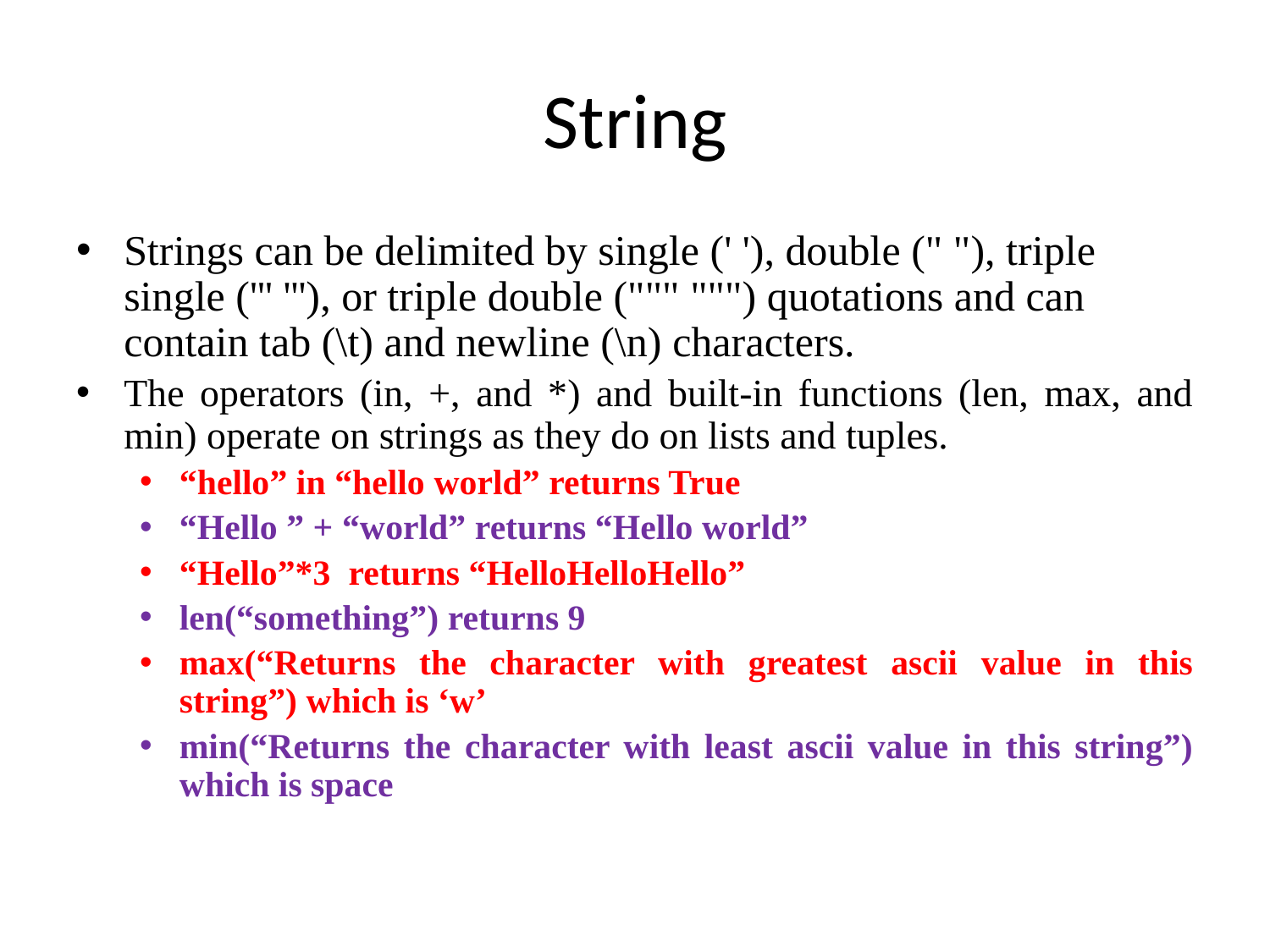

# String
Strings can be delimited by single (' '), double (" "), triple single (''' '''), or triple double (""" """) quotations and can contain tab (\t) and newline (\n) characters.
The operators (in, +, and *) and built-in functions (len, max, and min) operate on strings as they do on lists and tuples.
“hello” in “hello world” returns True
“Hello ” + “world” returns “Hello world”
“Hello”*3  returns “HelloHelloHello”
len(“something”) returns 9
max(“Returns the character with greatest ascii value in this string”) which is ‘w’
min(“Returns the character with least ascii value in this string”) which is space